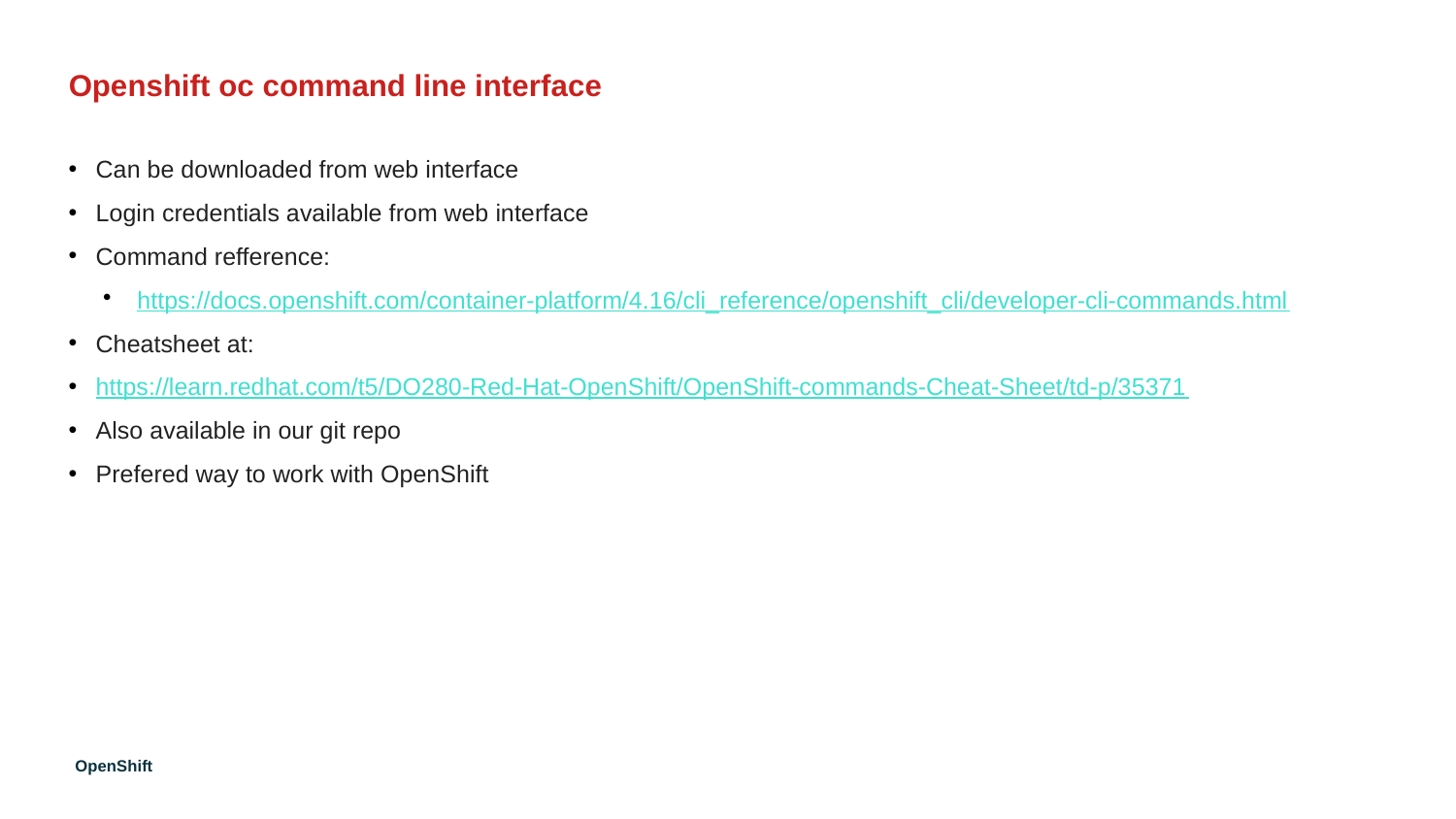

Openshift oc command line interface

Can be downloaded from web interface
Login credentials available from web interface
Command refference:
https://docs.openshift.com/container-platform/4.16/cli_reference/openshift_cli/developer-cli-commands.html
Cheatsheet at:
https://learn.redhat.com/t5/DO280-Red-Hat-OpenShift/OpenShift-commands-Cheat-Sheet/td-p/35371
Also available in our git repo
Prefered way to work with OpenShift
OpenShift